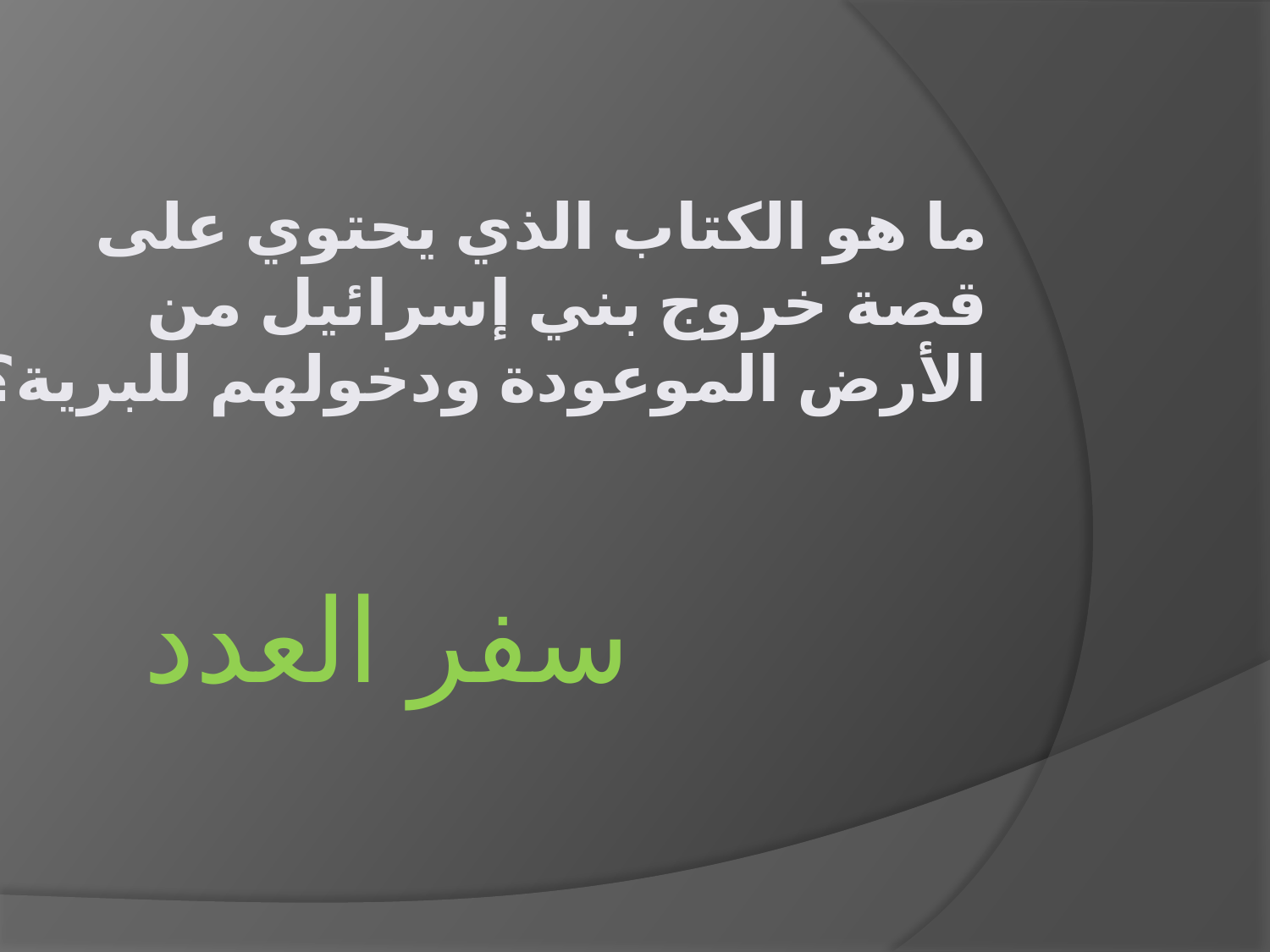

# ما هو الكتاب الذي يحتوي على قصة خروج بني إسرائيل من الأرض الموعودة ودخولهم للبرية؟
سفر العدد